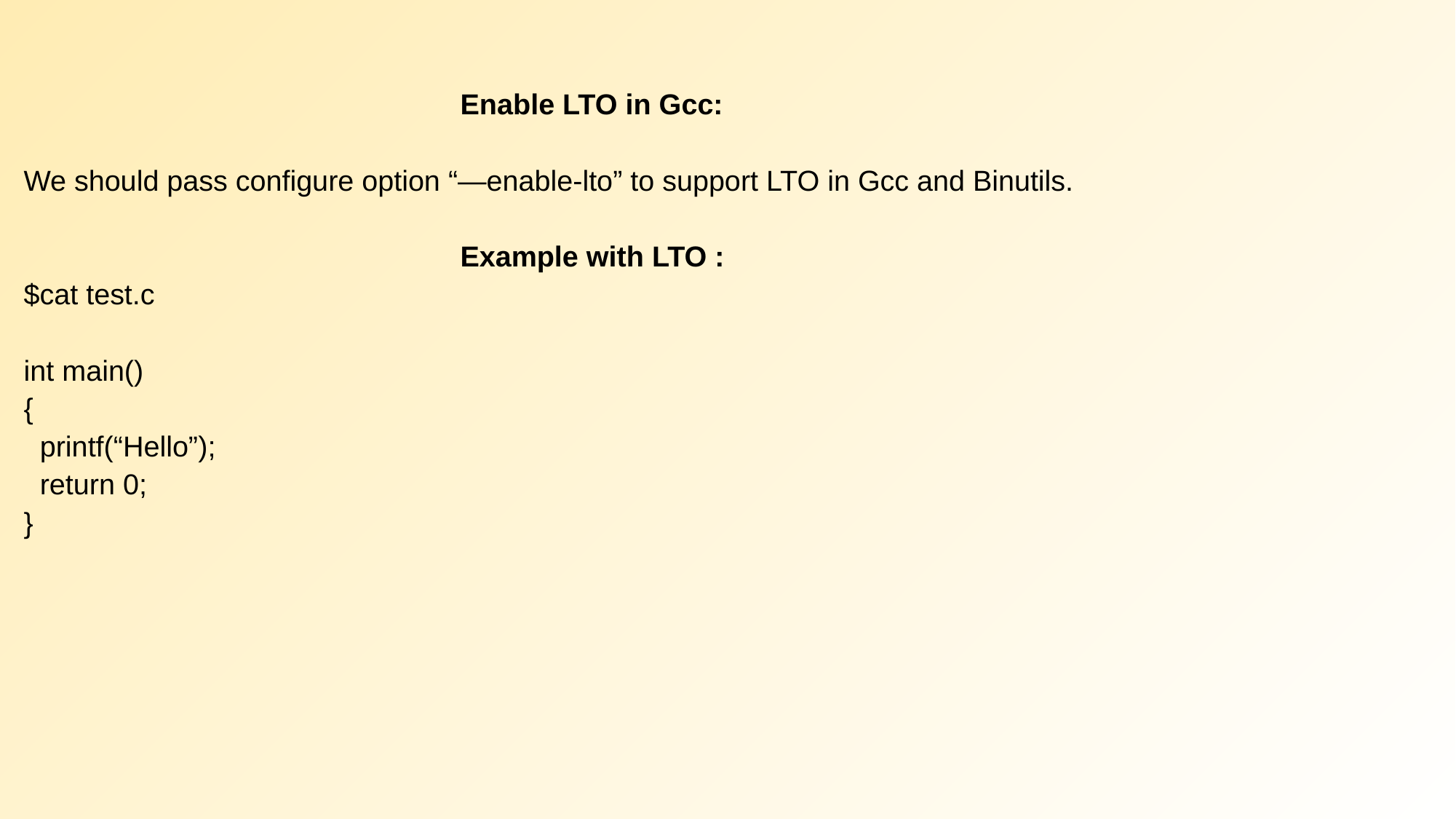

Enable LTO in Gcc:

We should pass configure option “—enable-lto” to support LTO in Gcc and Binutils.

				Example with LTO :
$cat test.c

int main()
{
  printf(“Hello”);
  return 0;
}